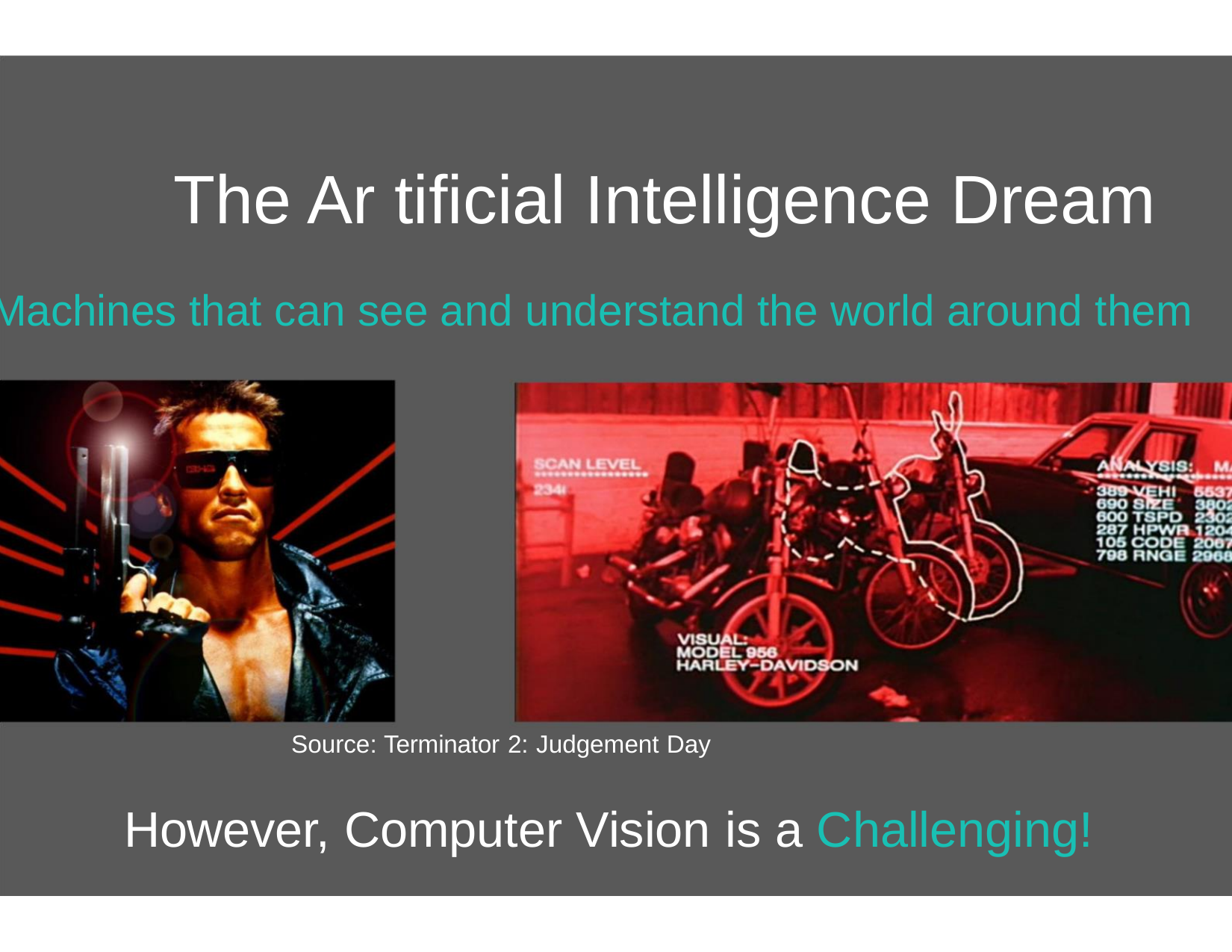

The Ar tificial Intelligence Dream
Machines that can see and understand the world around them
Source: Terminator 2: Judgement Day
However, Computer Vision is a Challenging!